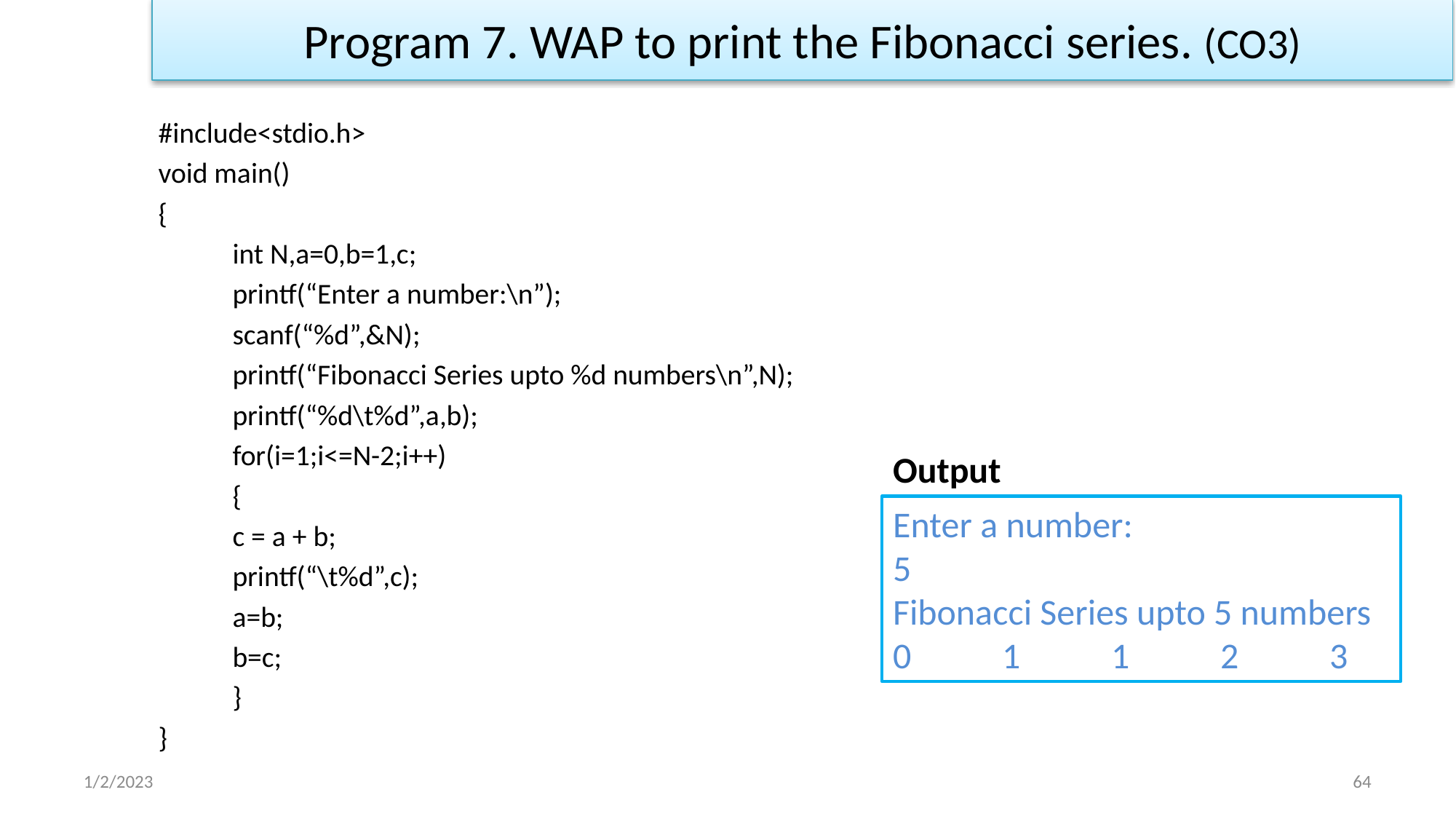

Program 7. WAP to print the Fibonacci series. (CO3)
#include<stdio.h>
void main()
{
	int N,a=0,b=1,c;
	printf(“Enter a number:\n”);
	scanf(“%d”,&N);
	printf(“Fibonacci Series upto %d numbers\n”,N);
	printf(“%d\t%d”,a,b);
	for(i=1;i<=N-2;i++)
	{
		c = a + b;
		printf(“\t%d”,c);
		a=b;
		b=c;
	}
}
Output
Enter a number:
5
Fibonacci Series upto 5 numbers
0	1	1	2	3
1/2/2023
64